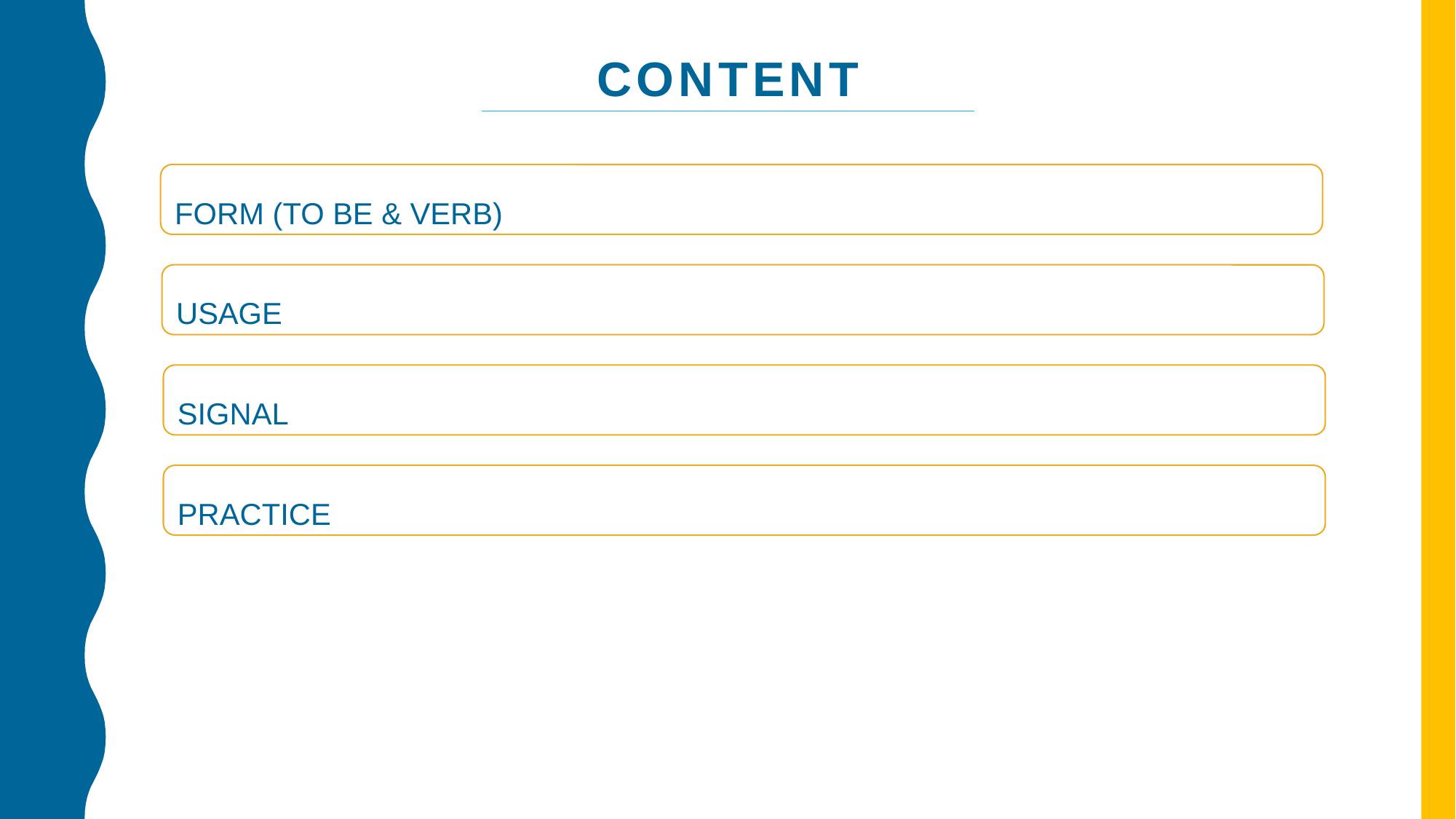

CONTENT
FORM (TO BE & VERB)
USAGE
SIGNAL
PRACTICE